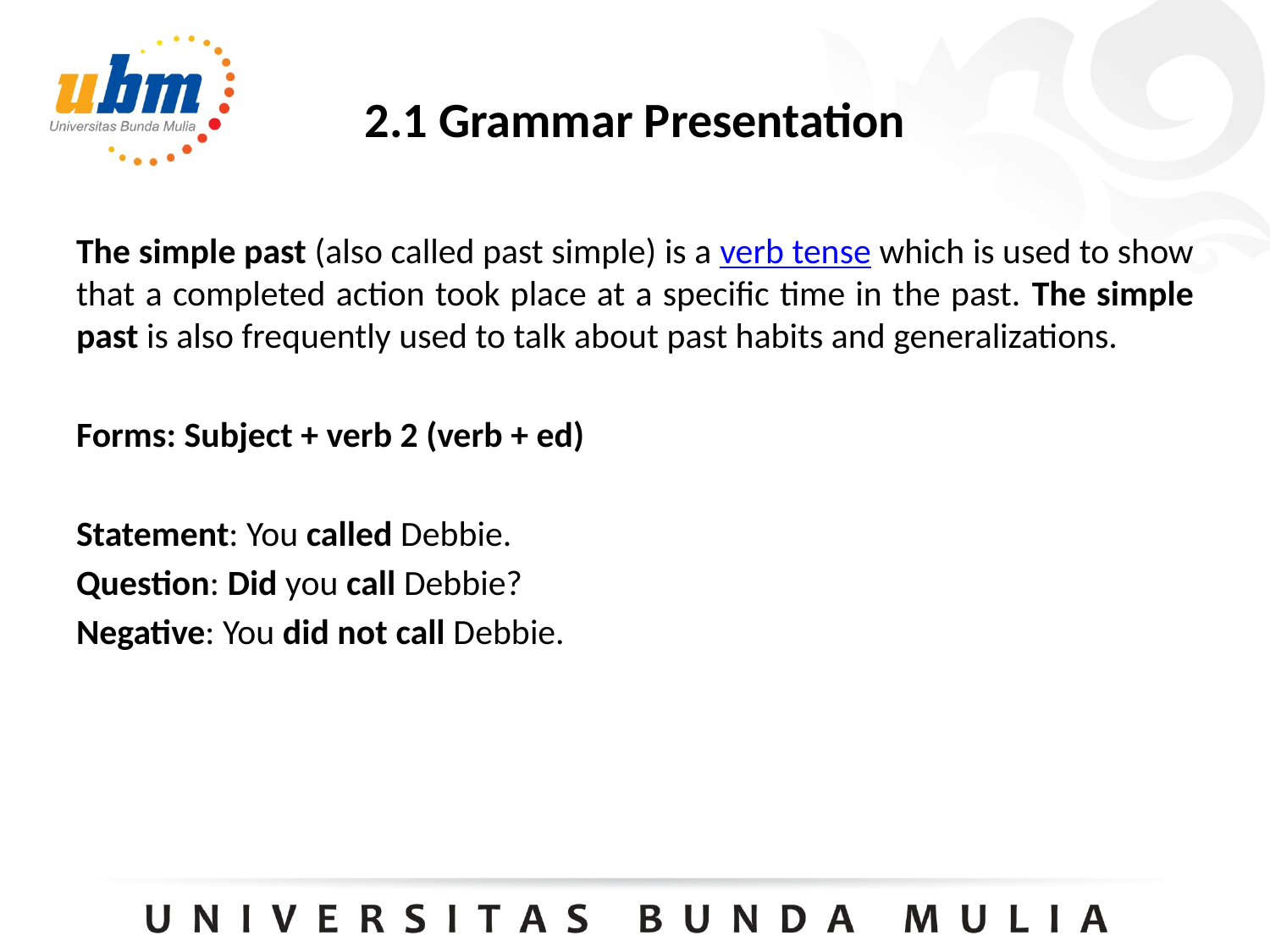

# 2.1 Grammar Presentation
The simple past (also called past simple) is a verb tense which is used to show that a completed action took place at a specific time in the past. The simple past is also frequently used to talk about past habits and generalizations.

Forms: Subject + verb 2 (verb + ed)

Statement: You called Debbie.
Question: Did you call Debbie?
Negative: You did not call Debbie.